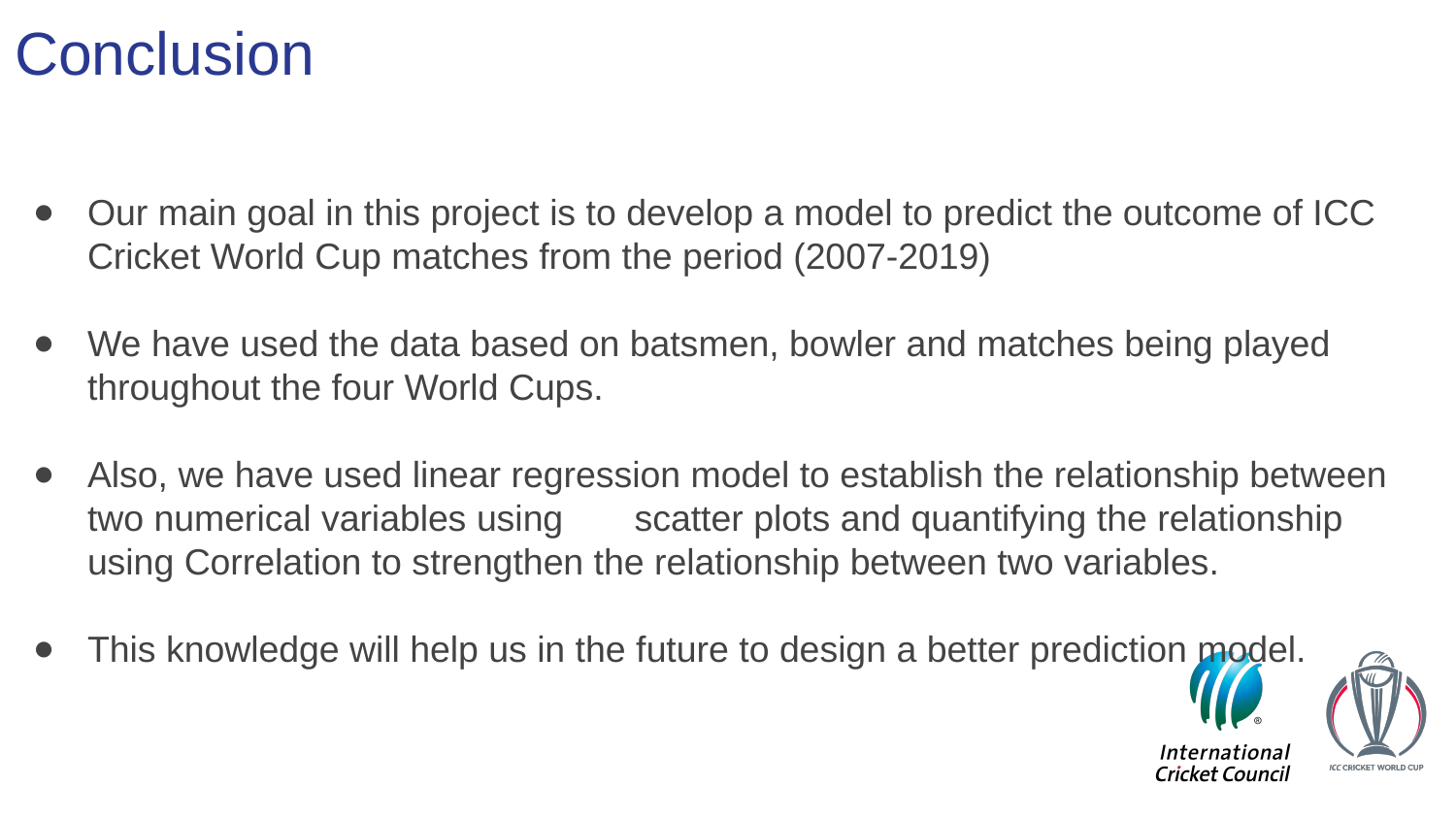

Conclusion

Our main goal in this project is to develop a model to predict the outcome of ICC Cricket World Cup matches from the period (2007-2019)

We have used the data based on batsmen, bowler and matches being played throughout the four World Cups.

Also, we have used linear regression model to establish the relationship between two numerical variables using       scatter plots and quantifying the relationship using Correlation to strengthen the relationship between two variables.

This knowledge will help us in the future to design a better prediction model.